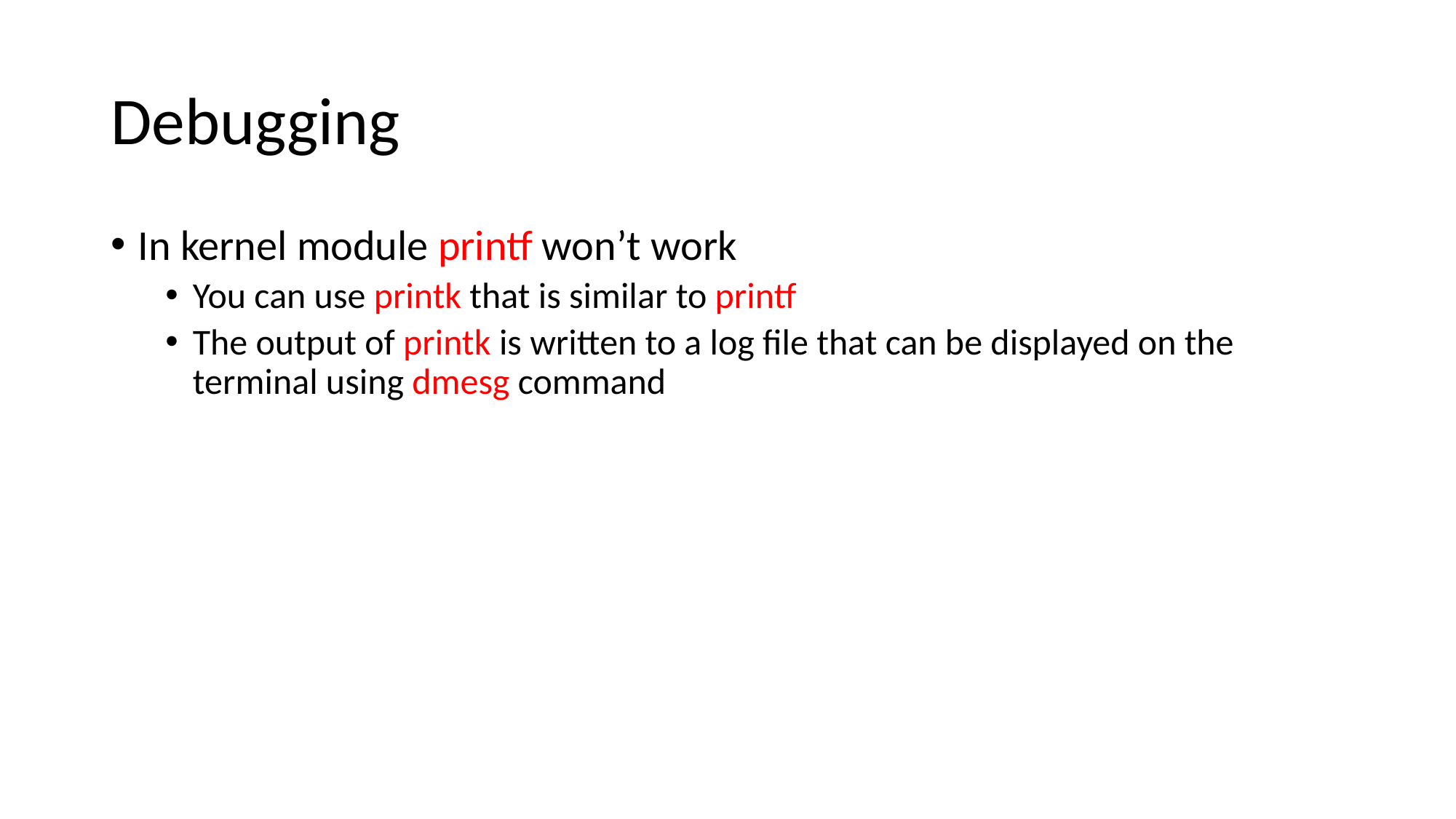

# Debugging
In kernel module printf won’t work
You can use printk that is similar to printf
The output of printk is written to a log file that can be displayed on the terminal using dmesg command